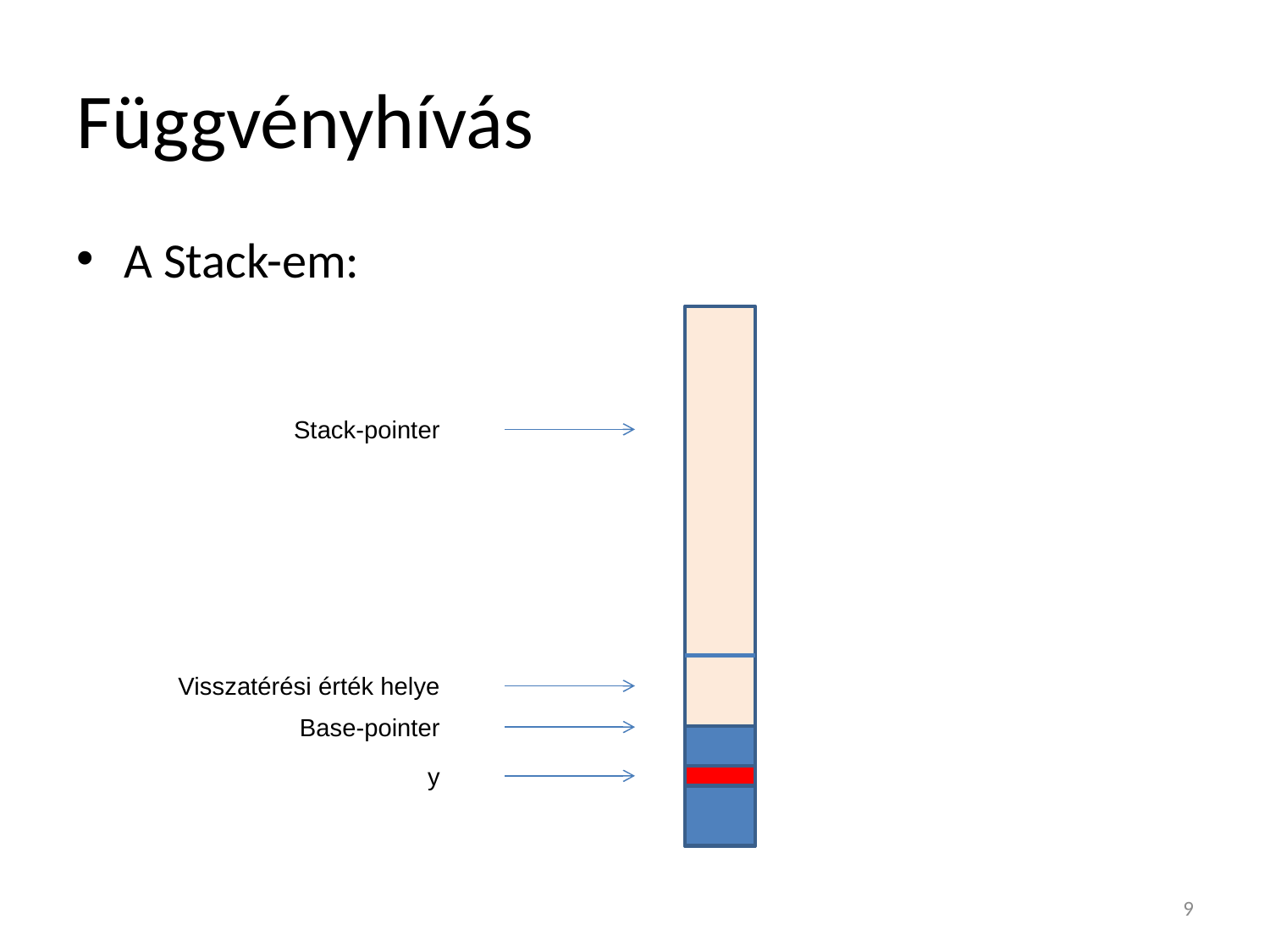

# Függvényhívás
A Stack-em:

Stack-pointer
Visszatérési érték helye
Base-pointer
y

9